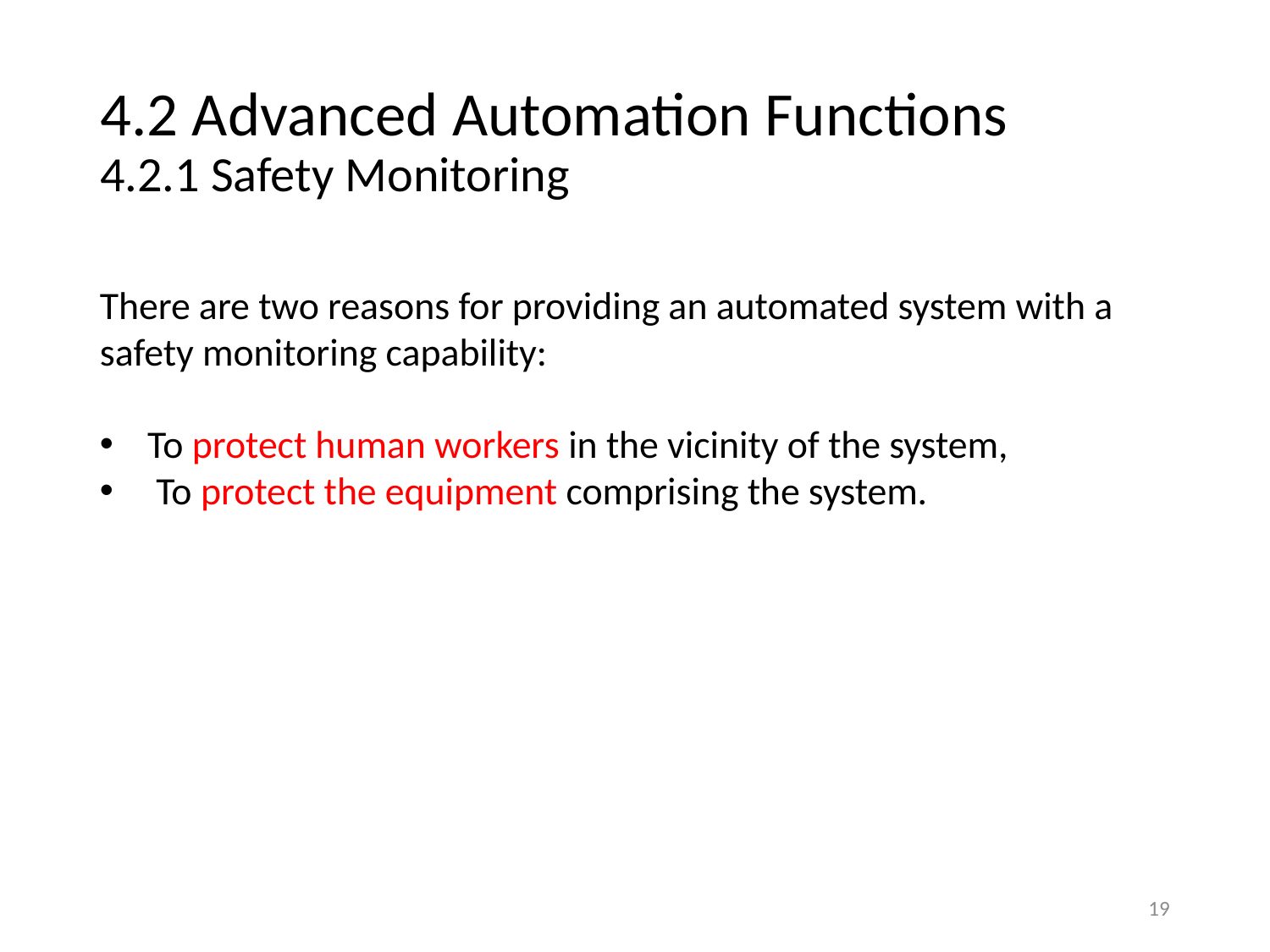

# 4.2 Advanced Automation Functions 4.2.1 Safety Monitoring
There are two reasons for providing an automated system with a safety monitoring capability:

To protect human workers in the vicinity of the system,
 To protect the equipment comprising the system.
19